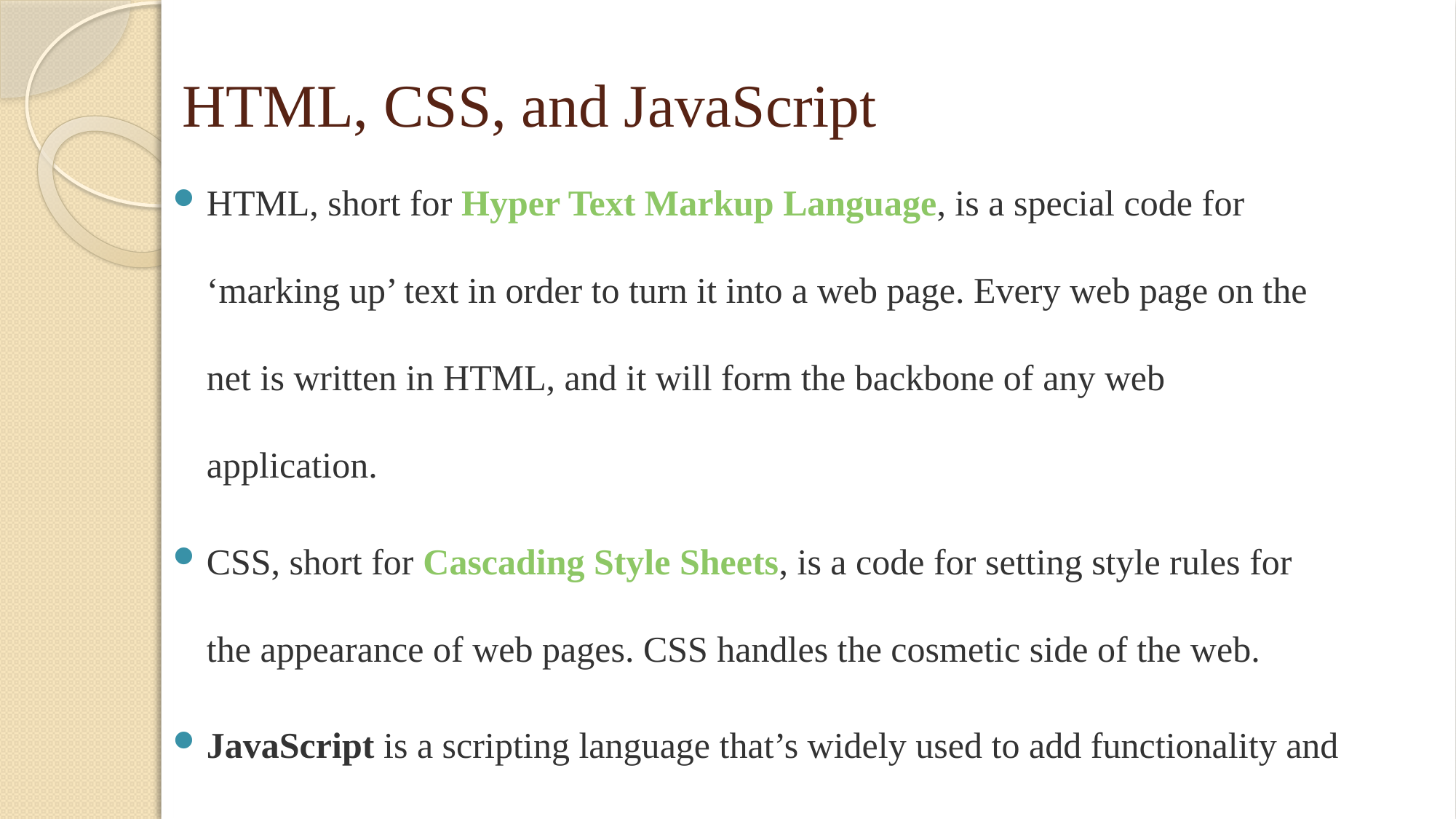

# HTML, CSS, and JavaScript
HTML, short for Hyper Text Markup Language, is a special code for ‘marking up’ text in order to turn it into a web page. Every web page on the net is written in HTML, and it will form the backbone of any web application.
CSS, short for Cascading Style Sheets, is a code for setting style rules for the appearance of web pages. CSS handles the cosmetic side of the web.
JavaScript is a scripting language that’s widely used to add functionality and interactivity to web pages.